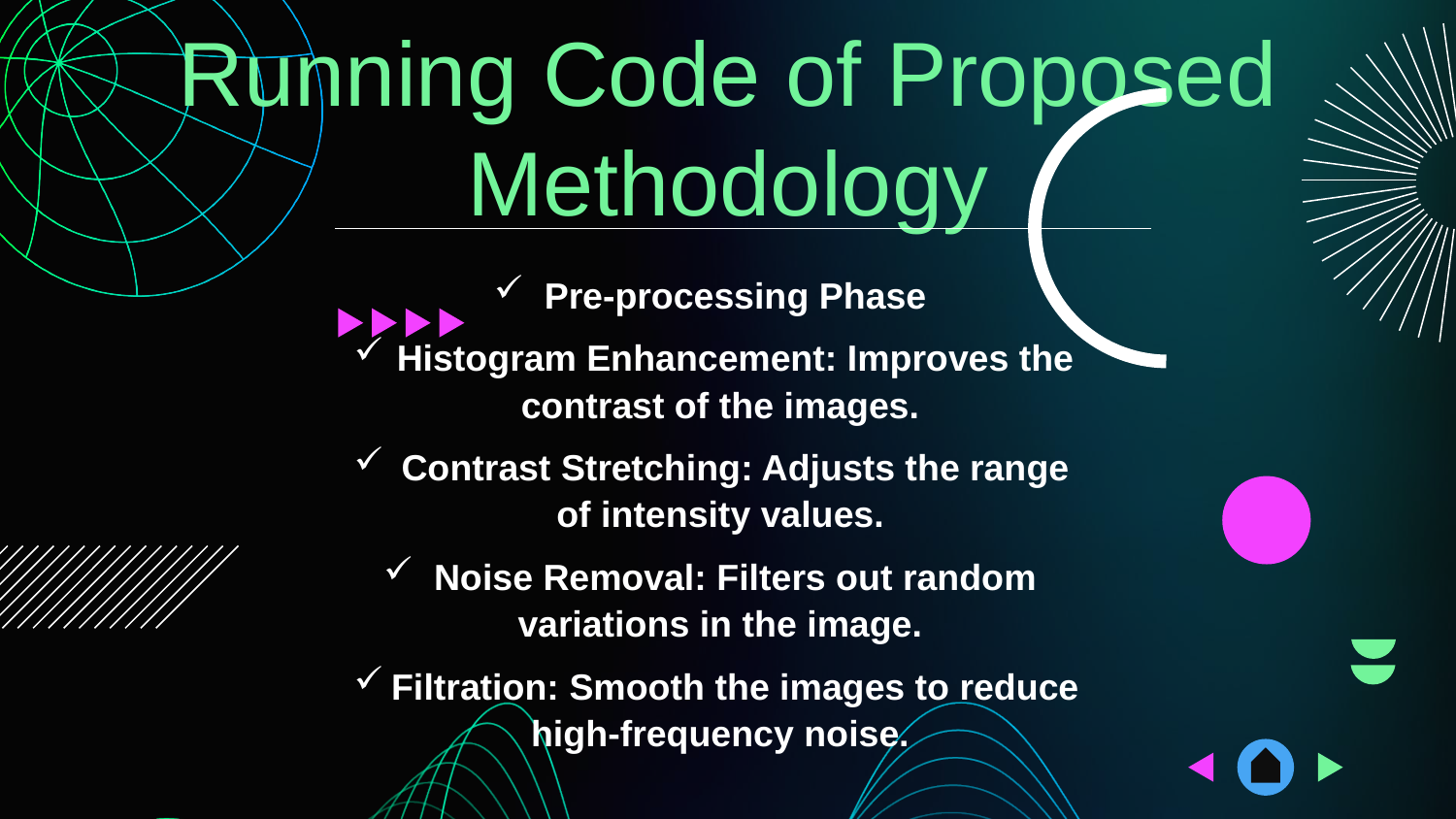

# Running Code of Proposed Methodology

Pre-processing Phase
Histogram Enhancement: Improves the contrast of the images.
Contrast Stretching: Adjusts the range of intensity values.
Noise Removal: Filters out random variations in the image.
Filtration: Smooth the images to reduce high-frequency noise.